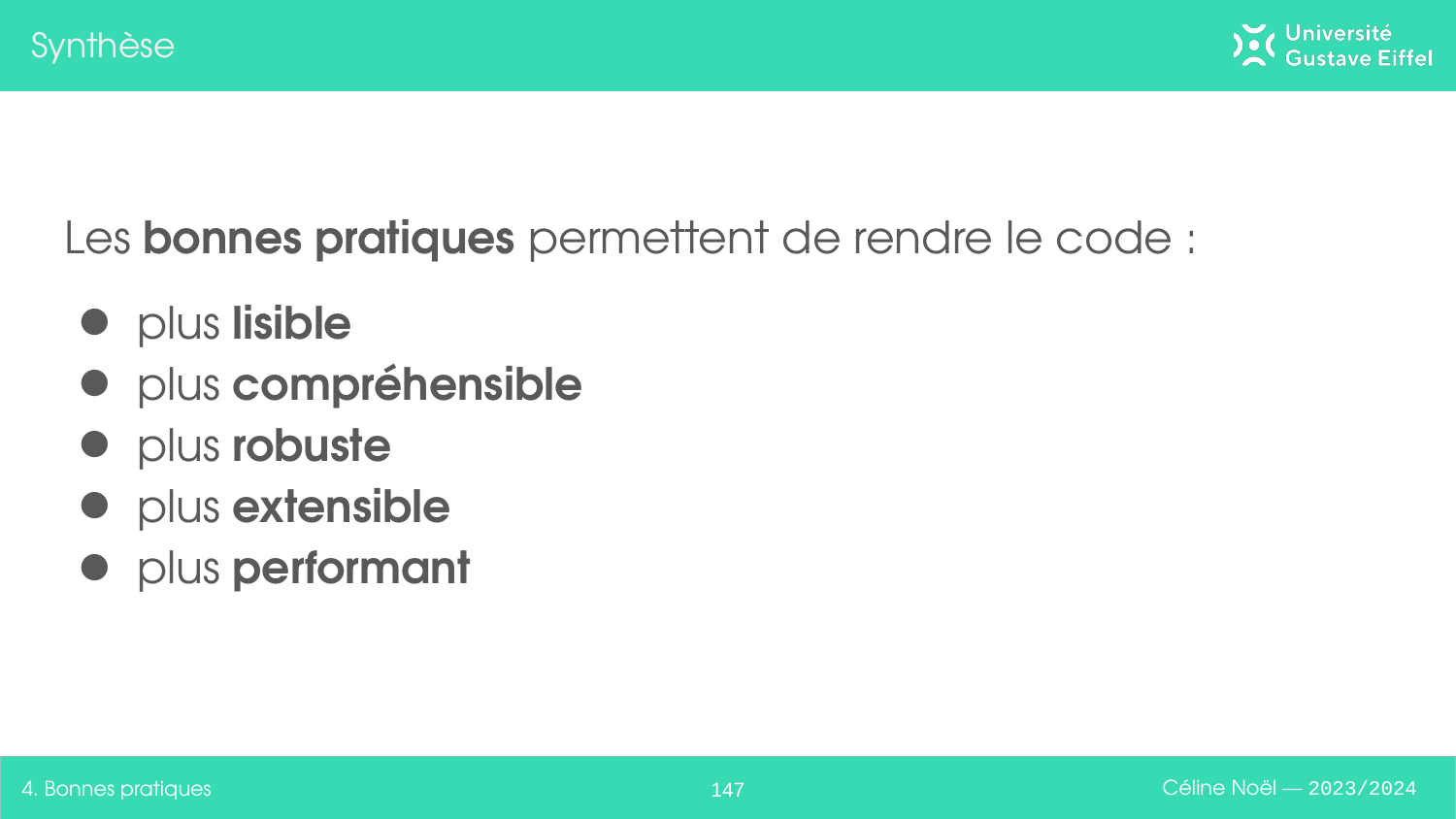

# Synthèse
Les bonnes pratiques permettent de rendre le code :
plus lisible
plus compréhensible
plus robuste
plus extensible
plus performant
4. Bonnes pratiques
147